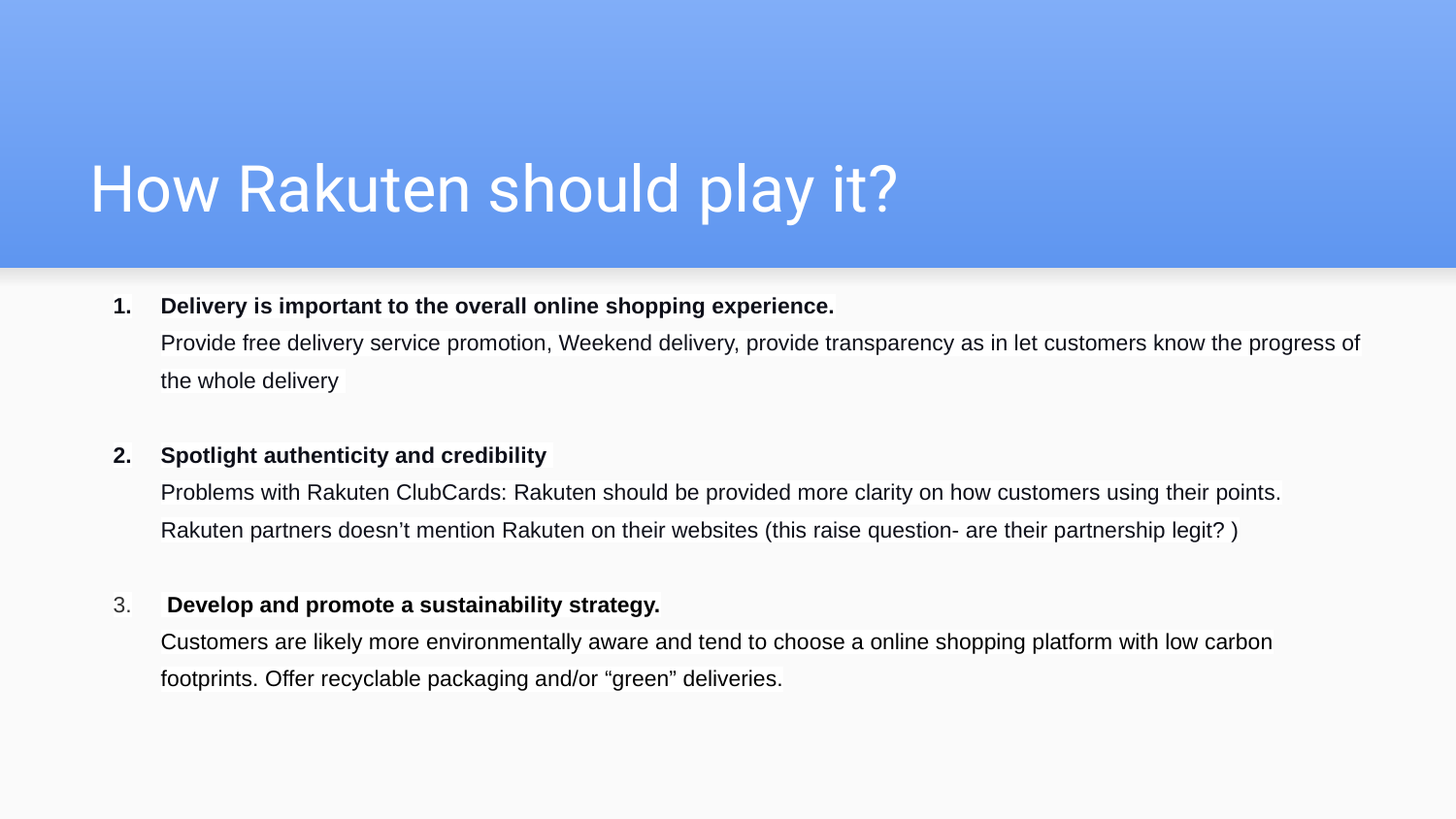

# How Rakuten should play it?

Delivery is important to the overall online shopping experience.
Provide free delivery service promotion, Weekend delivery, provide transparency as in let customers know the progress of the whole delivery

Spotlight authenticity and credibility
Problems with Rakuten ClubCards: Rakuten should be provided more clarity on how customers using their points. Rakuten partners doesn’t mention Rakuten on their websites (this raise question- are their partnership legit? )

 Develop and promote a sustainability strategy.
Customers are likely more environmentally aware and tend to choose a online shopping platform with low carbon footprints. Offer recyclable packaging and/or “green” deliveries.